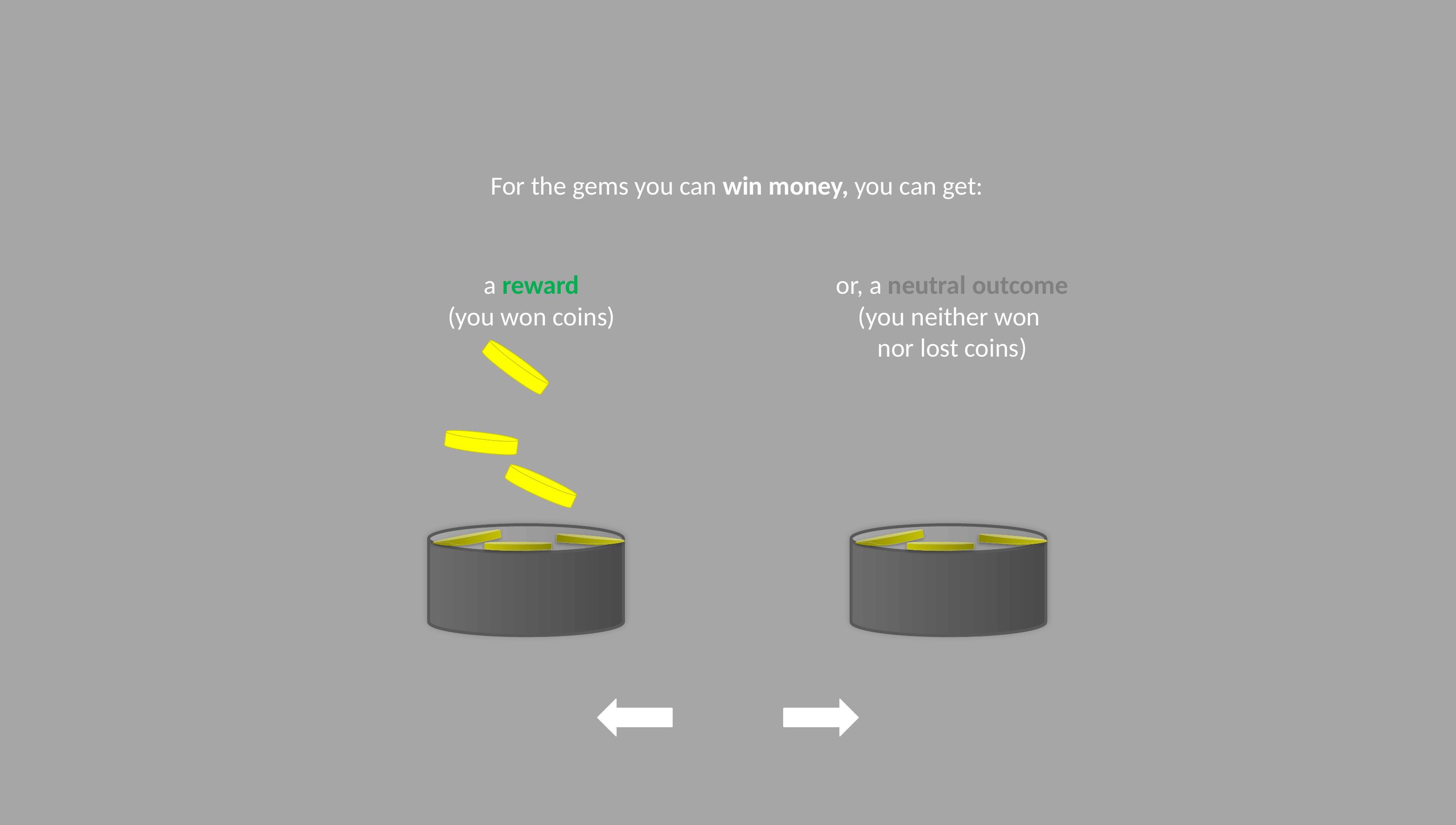

# For the gems you can win money, you can get:
a reward
(you won coins)

or, a neutral outcome
(you neither won
nor lost coins)